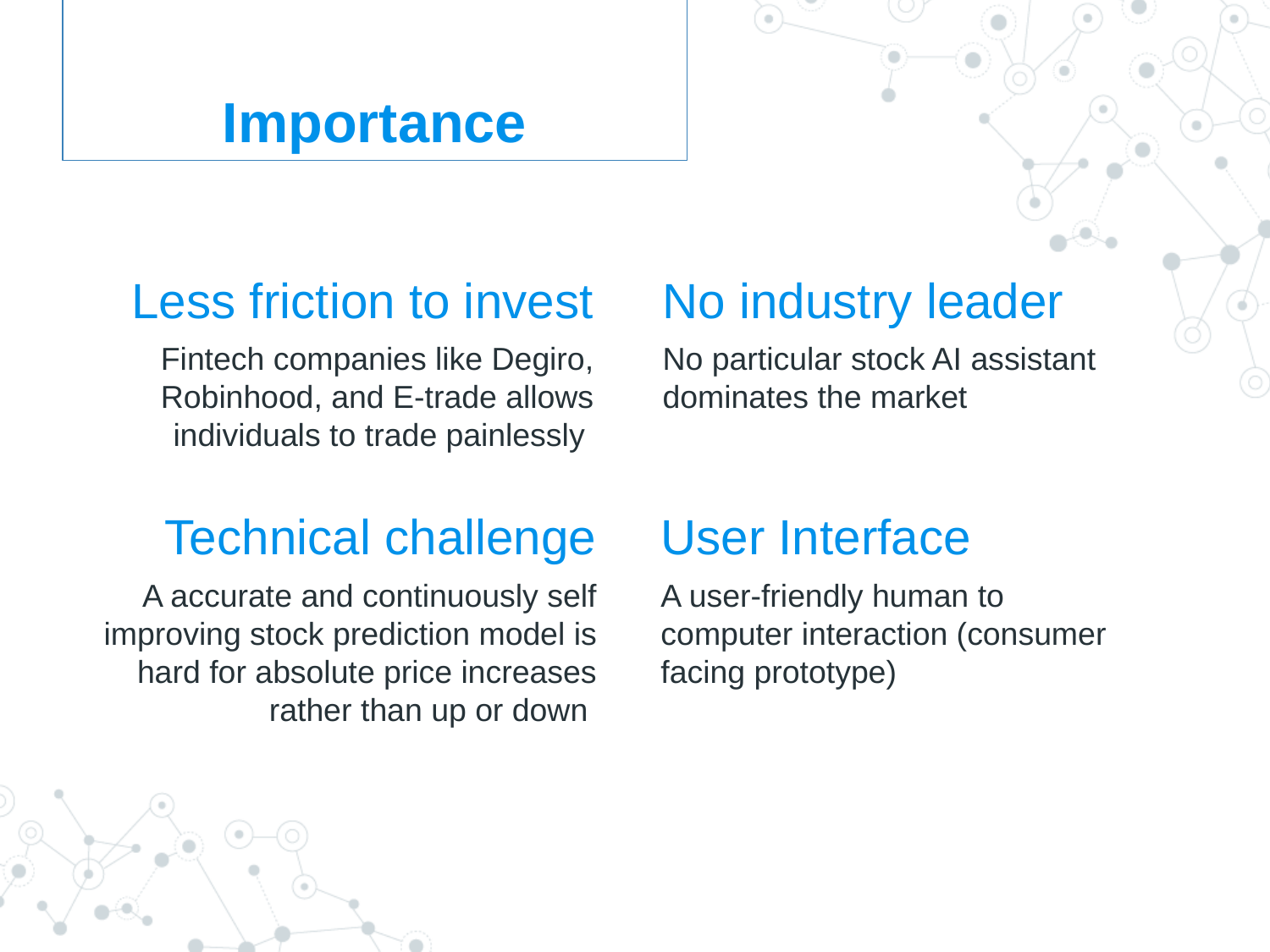

Importance
Less friction to invest
Fintech companies like Degiro, Robinhood, and E-trade allows individuals to trade painlessly
No industry leader
No particular stock AI assistant dominates the market
Technical challenge
A accurate and continuously self improving stock prediction model is hard for absolute price increases rather than up or down
User Interface
A user-friendly human to computer interaction (consumer facing prototype)